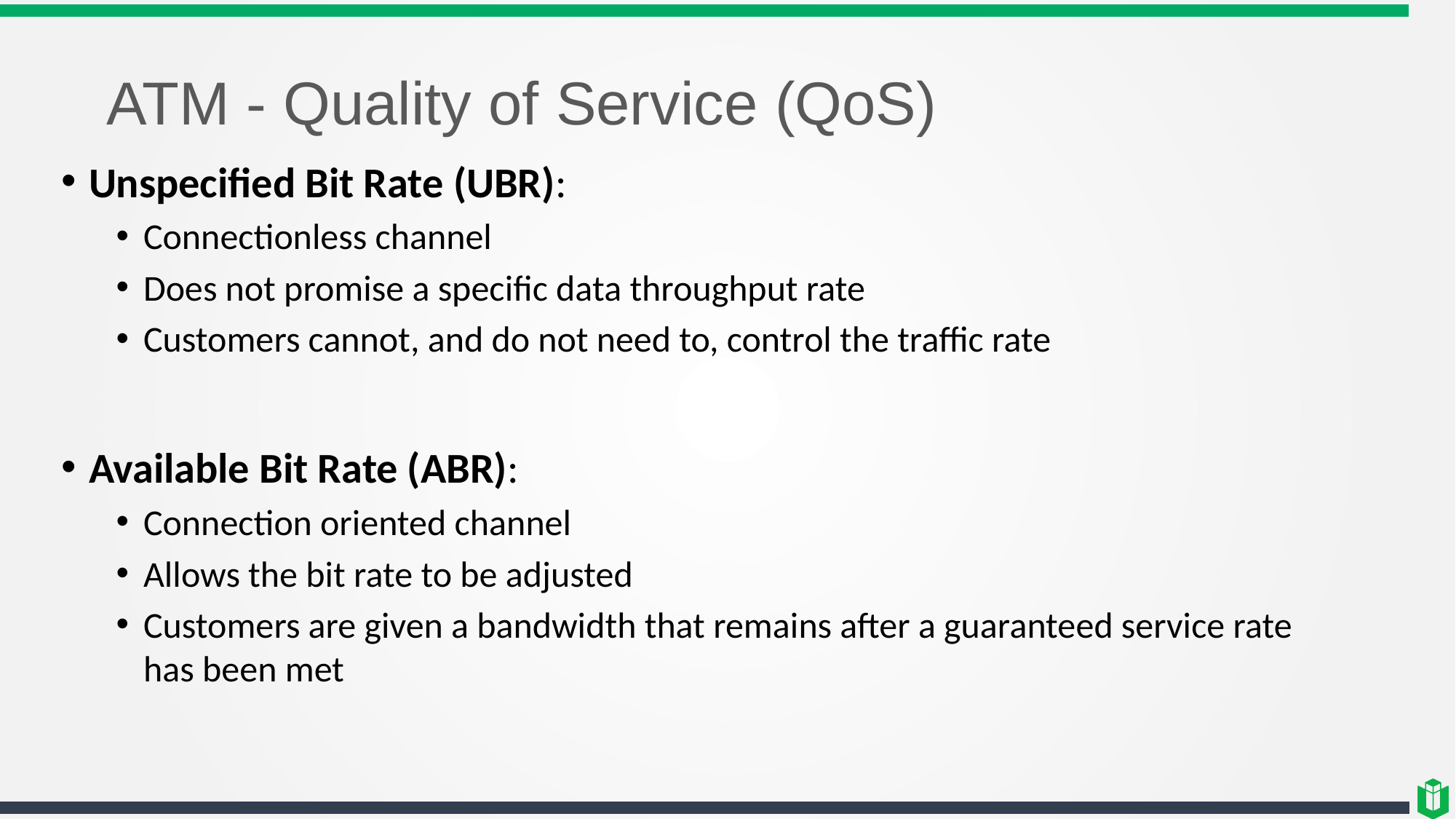

# ATM - Quality of Service (QoS)
Unspecified Bit Rate (UBR):
Connectionless channel
Does not promise a specific data throughput rate
Customers cannot, and do not need to, control the traffic rate

Available Bit Rate (ABR):
Connection oriented channel
Allows the bit rate to be adjusted
Customers are given a bandwidth that remains after a guaranteed service rate has been met